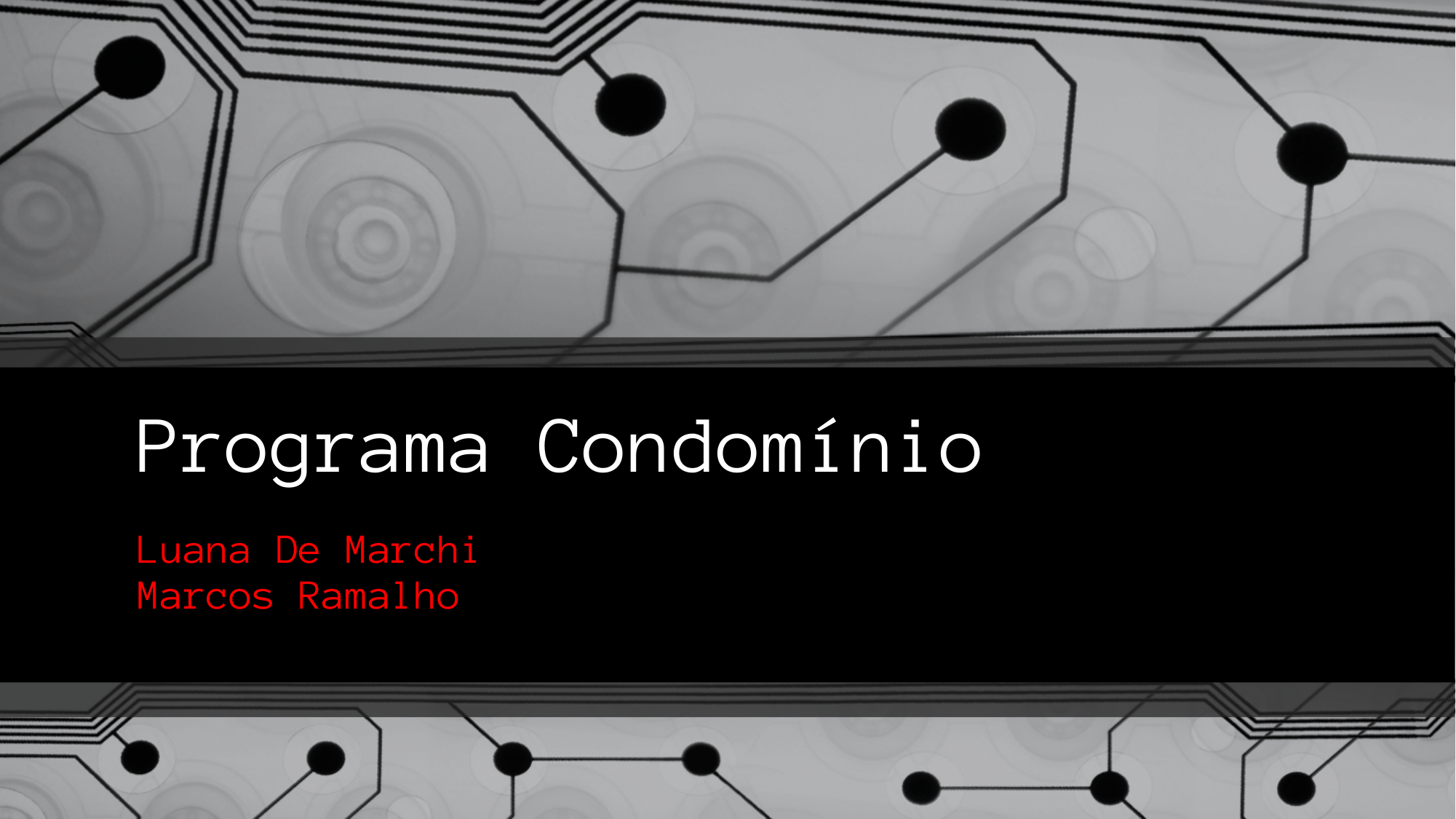

# Programa Condomínio
Luana De Marchi
Marcos Ramalho